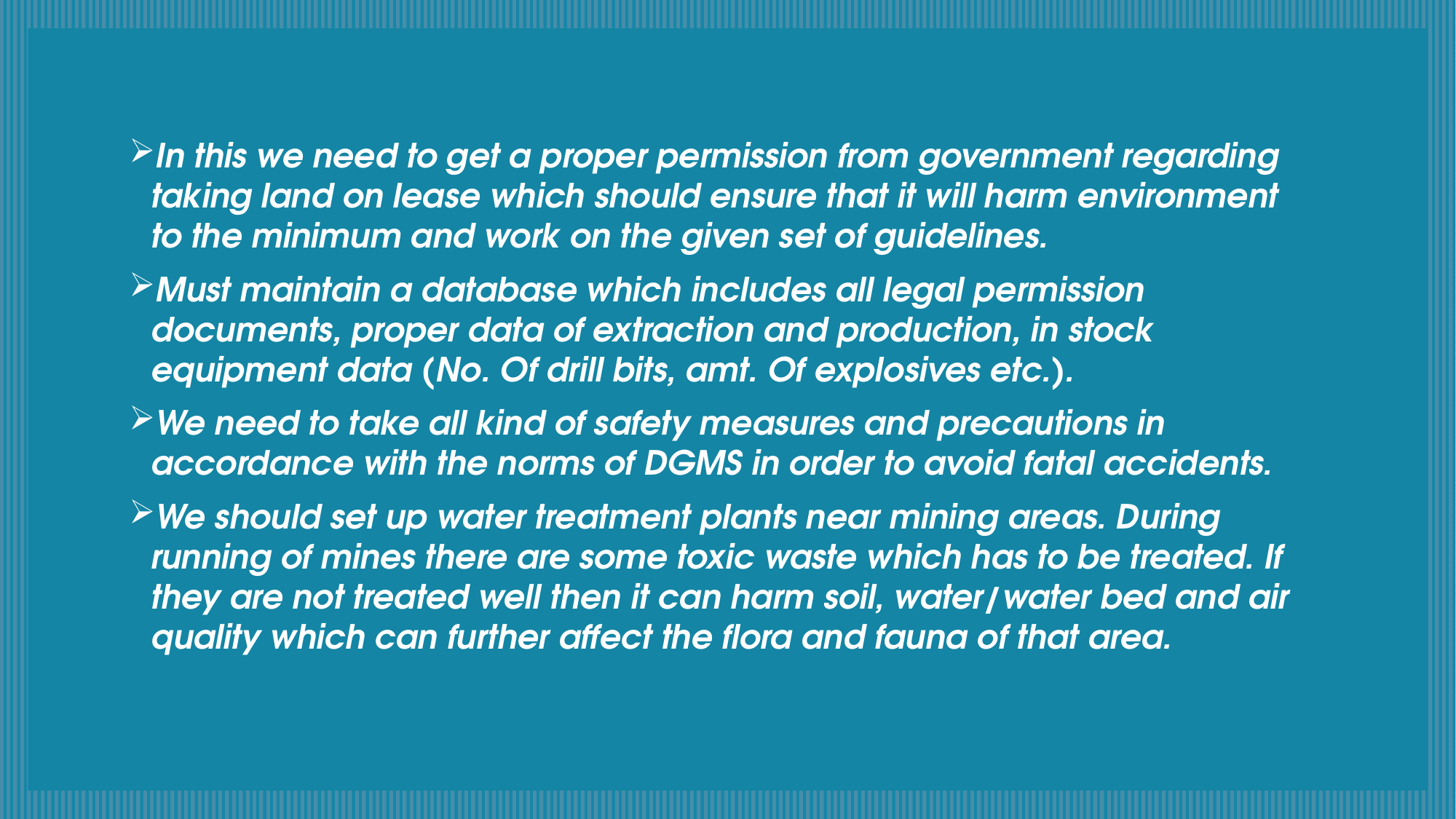

In this we need to get a proper permission from government regarding taking land on lease which should ensure that it will harm environment to the minimum and work on the given set of guidelines.
Must maintain a database which includes all legal permission documents, proper data of extraction and production, in stock equipment data (No. Of drill bits, amt. Of explosives etc.).
We need to take all kind of safety measures and precautions in accordance with the norms of DGMS in order to avoid fatal accidents.
We should set up water treatment plants near mining areas. During running of mines there are some toxic waste which has to be treated. If they are not treated well then it can harm soil, water/water bed and air quality which can further affect the flora and fauna of that area.

#